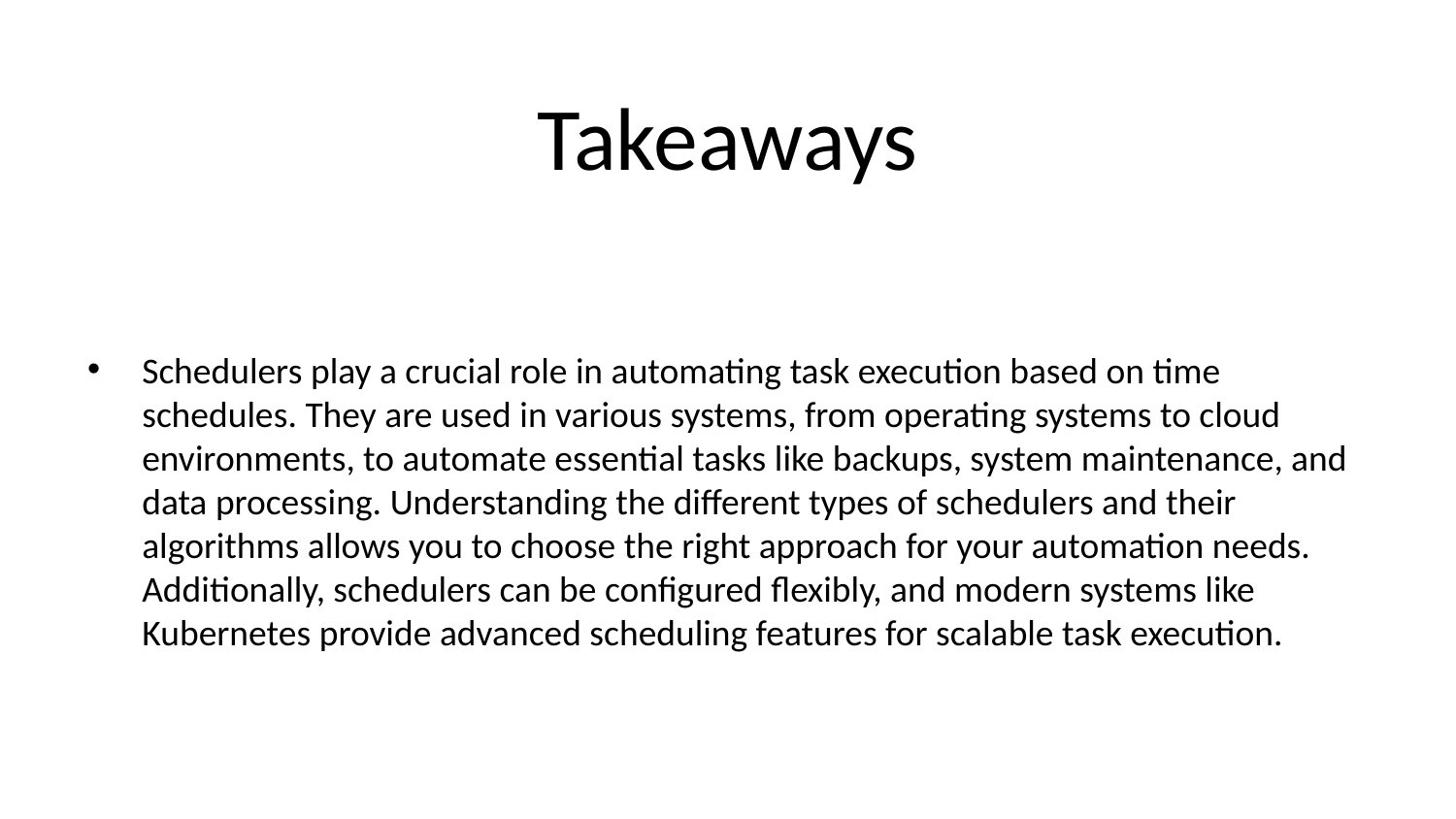

# Takeaways

Schedulers play a crucial role in automating task execution based on time schedules. They are used in various systems, from operating systems to cloud environments, to automate essential tasks like backups, system maintenance, and data processing. Understanding the different types of schedulers and their algorithms allows you to choose the right approach for your automation needs. Additionally, schedulers can be configured flexibly, and modern systems like Kubernetes provide advanced scheduling features for scalable task execution.